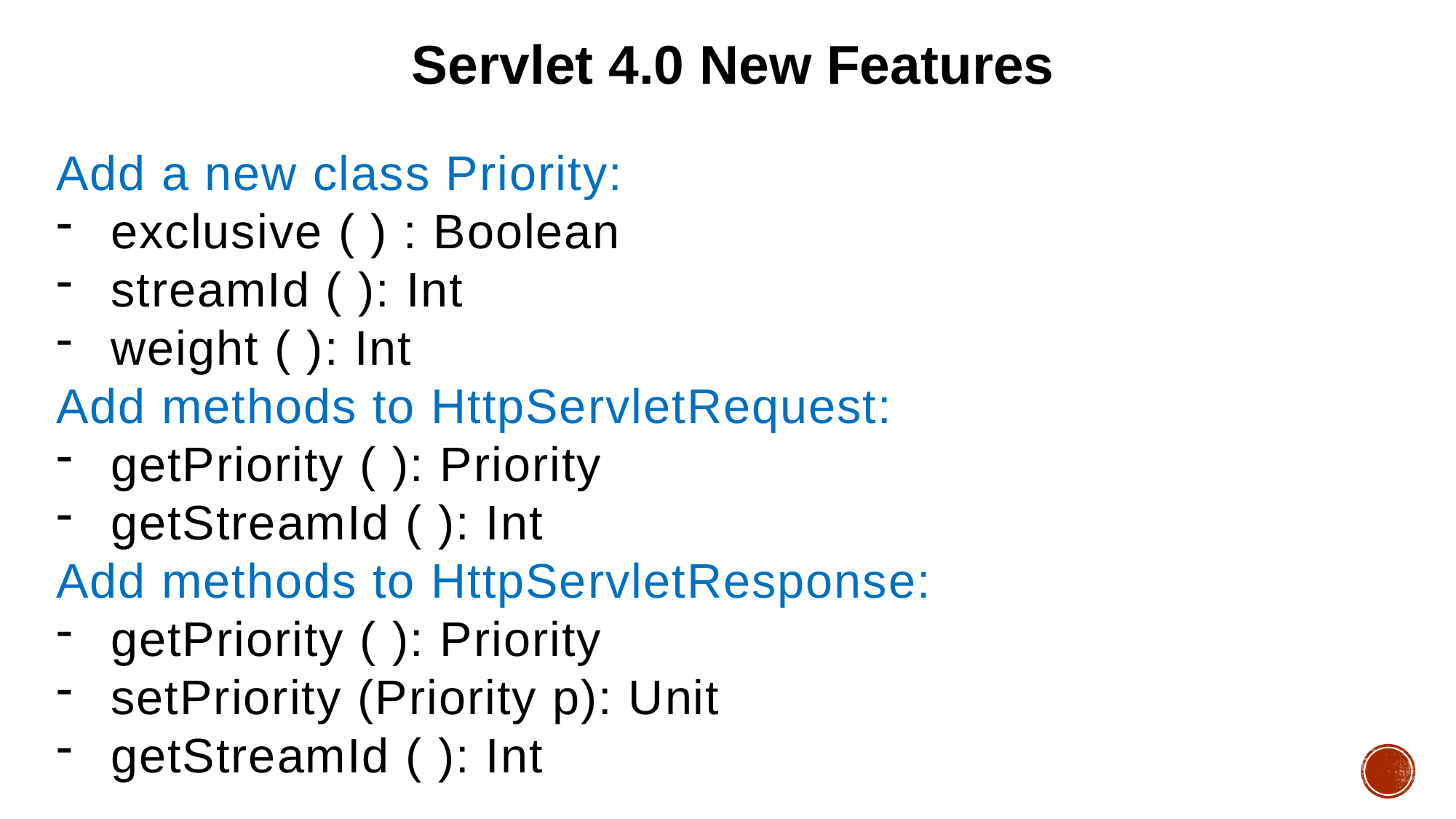

Servlet 4.0 New Features
Add a new class Priority:
exclusive ( ) : Boolean
streamId ( ): Int
weight ( ): Int
Add methods to HttpServletRequest:
getPriority ( ): Priority
getStreamId ( ): Int
Add methods to HttpServletResponse:
getPriority ( ): Priority
setPriority (Priority p): Unit
getStreamId ( ): Int